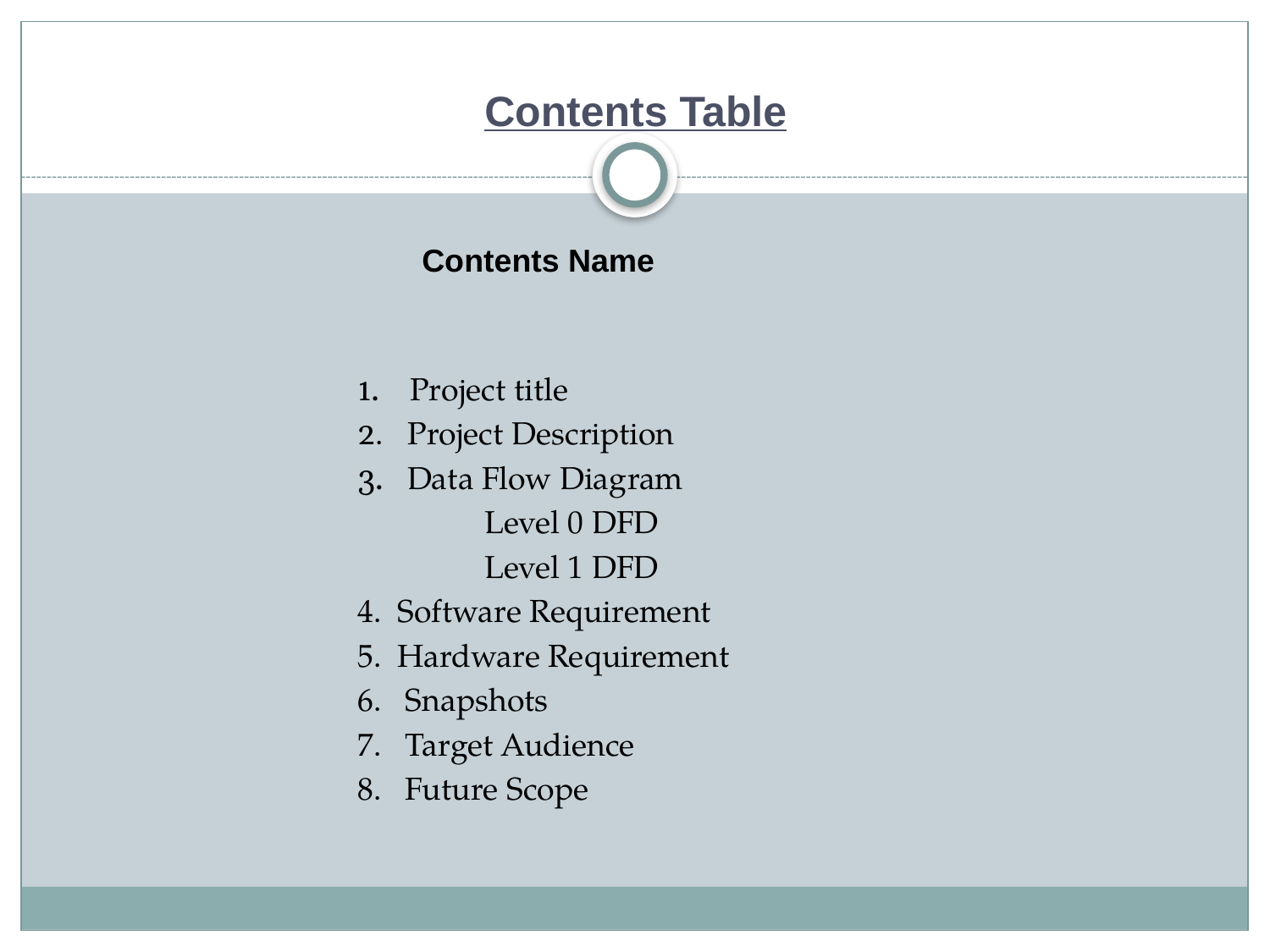

#

				Contents Table

			        Contents Name

			1.    Project title
			2.   Project Description
			3.   Data Flow Diagram
				Level 0 DFD
				Level 1 DFD
			4.  Software Requirement
			5.  Hardware Requirement
			6.   Snapshots
			7.   Target Audience
			8.   Future Scope